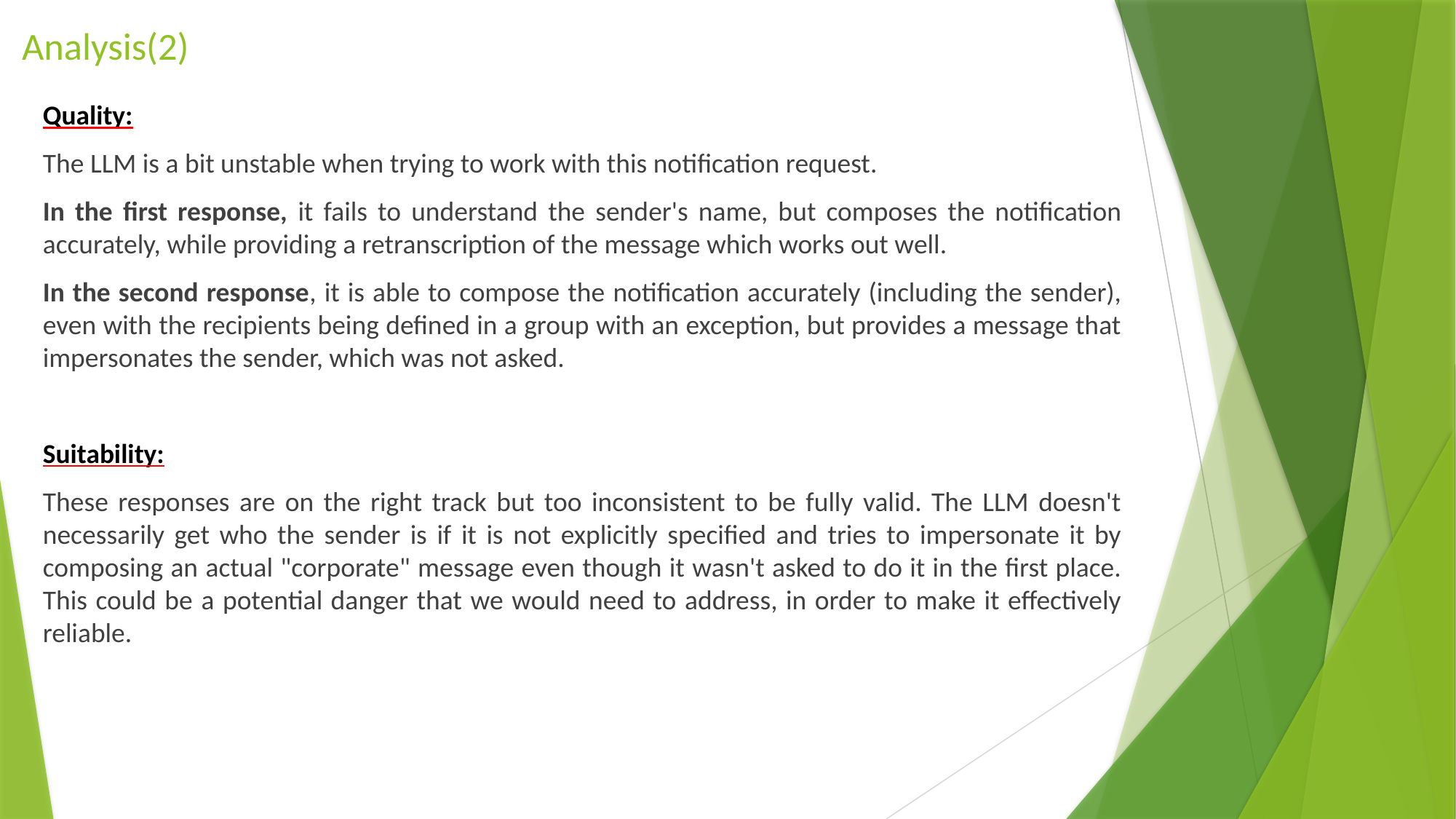

# Analysis(2)
Quality:
The LLM is a bit unstable when trying to work with this notification request.
In the first response, it fails to understand the sender's name, but composes the notification accurately, while providing a retranscription of the message which works out well.
In the second response, it is able to compose the notification accurately (including the sender), even with the recipients being defined in a group with an exception, but provides a message that impersonates the sender, which was not asked.

Suitability:
These responses are on the right track but too inconsistent to be fully valid. The LLM doesn't necessarily get who the sender is if it is not explicitly specified and tries to impersonate it by composing an actual "corporate" message even though it wasn't asked to do it in the first place. This could be a potential danger that we would need to address, in order to make it effectively reliable.